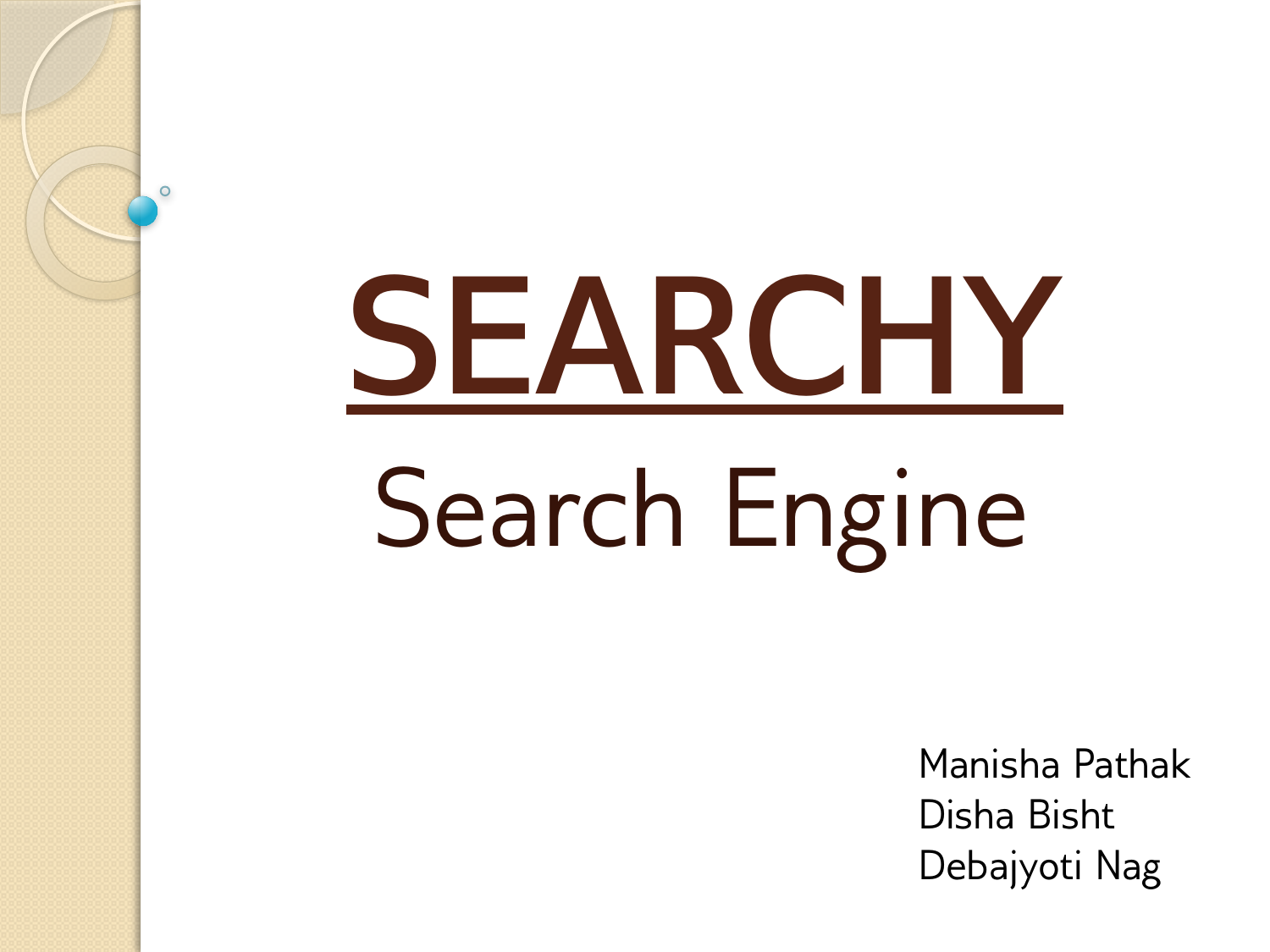

# SEARCHY
Search Engine
Manisha Pathak
Disha Bisht
Debajyoti Nag